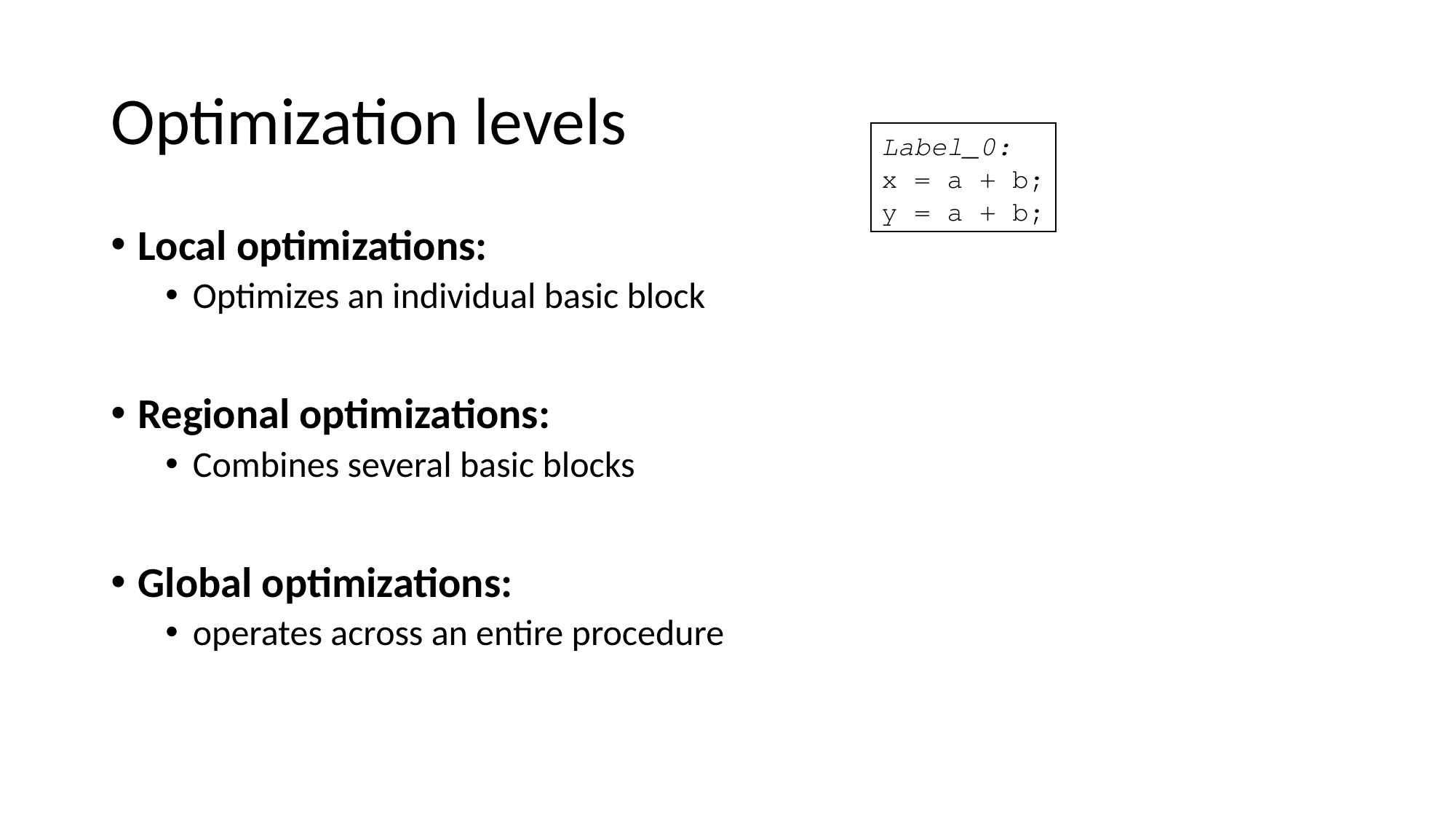

# Optimization levels
Label_0:
x = a + b;
y = a + b;
Local optimizations:
Optimizes an individual basic block

Regional optimizations:
Combines several basic blocks

Global optimizations:
operates across an entire procedure